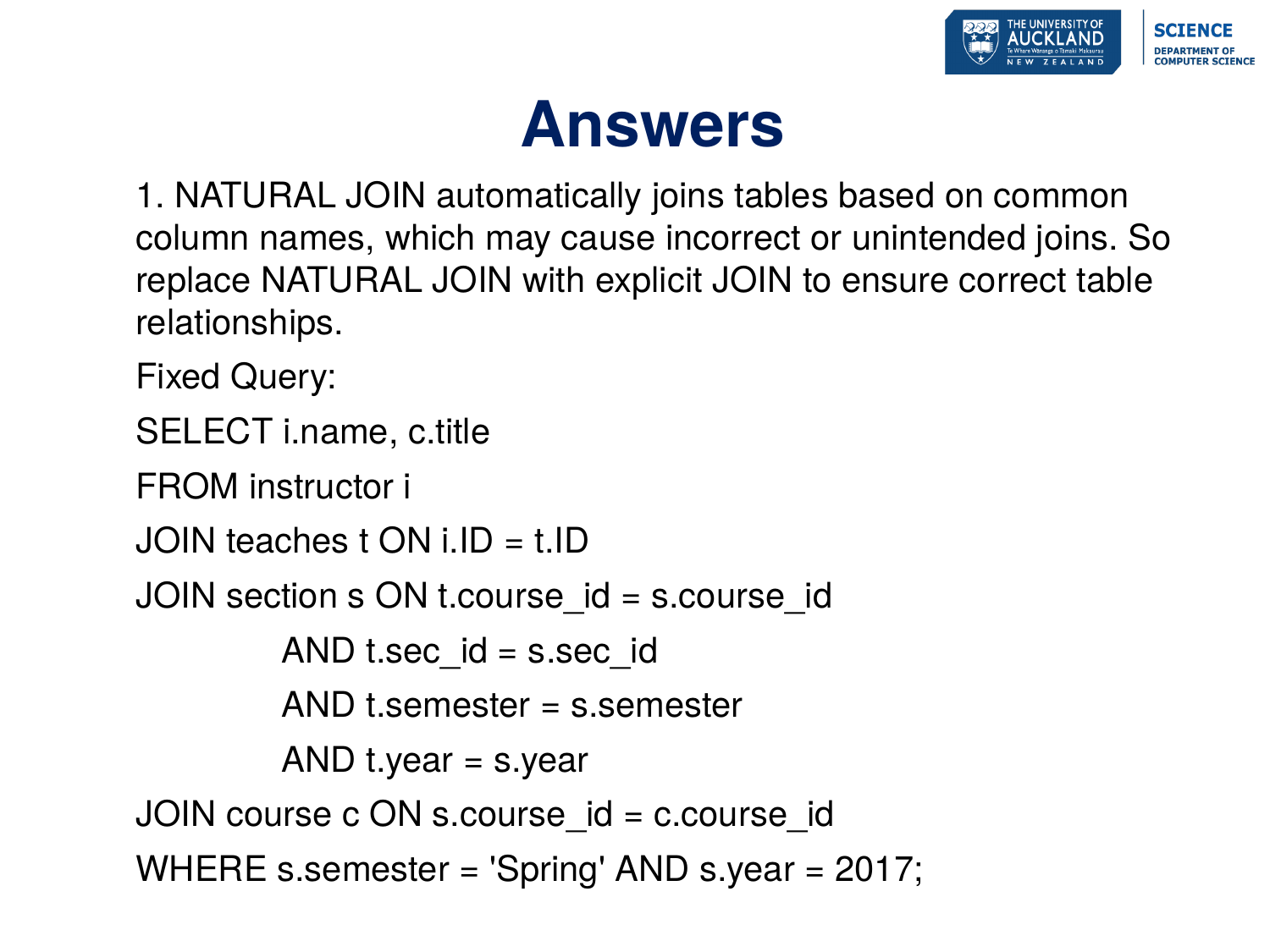

# Answers
1. NATURAL JOIN automatically joins tables based on common column names, which may cause incorrect or unintended joins. So replace NATURAL JOIN with explicit JOIN to ensure correct table relationships.
Fixed Query:
SELECT i.name, c.title
FROM instructor i
JOIN teaches t ON i.ID = t.ID
JOIN section s ON t.course_id = s.course_id
               AND t.sec_id = s.sec_id
               AND t.semester = s.semester
               AND t.year = s.year
JOIN course c ON s.course_id = c.course_id
WHERE s.semester = 'Spring' AND s.year = 2017;
9